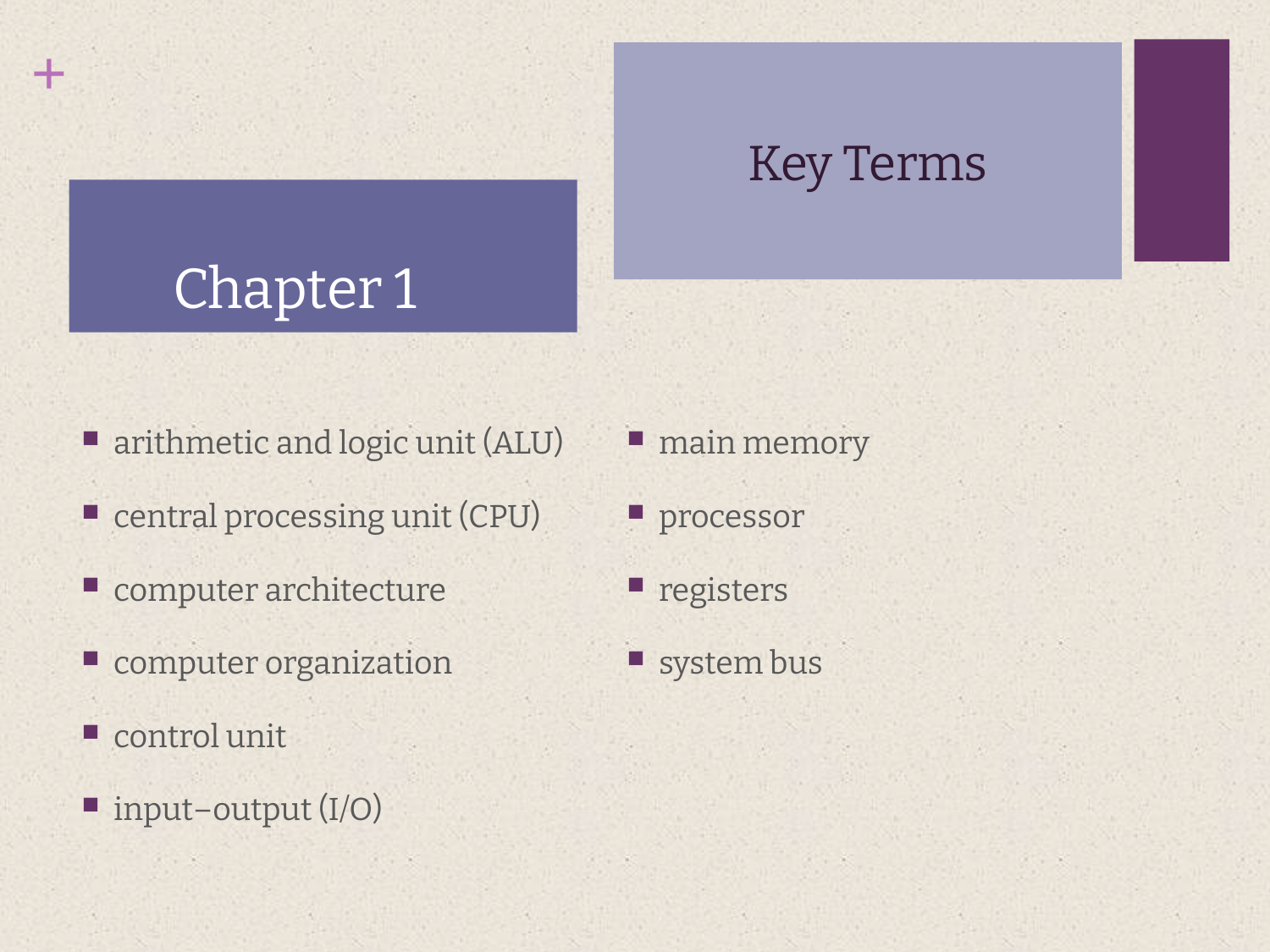

Key Terms

Chapter 1

arithmetic and logic unit (ALU)
central processing unit (CPU)
computer architecture
computer organization
control unit
input–output (I/O)
main memory
processor
registers
system bus